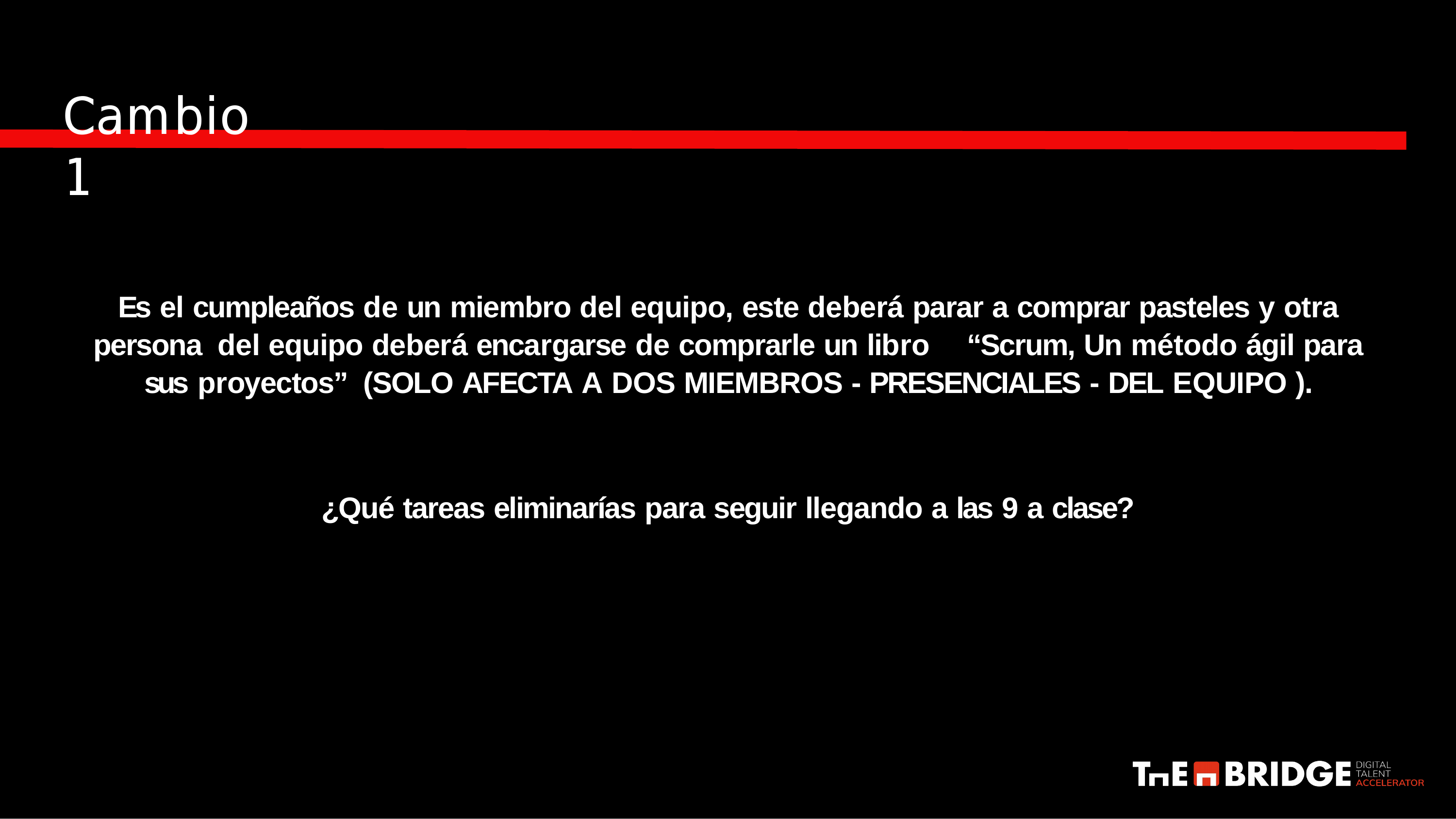

# Cambio 1
Es el cumpleaños de un miembro del equipo, este deberá parar a comprar pasteles y otra persona  del equipo deberá encargarse de comprarle un libro	“Scrum, Un método ágil para sus proyectos”  (SOLO AFECTA A DOS MIEMBROS - PRESENCIALES - DEL EQUIPO ).

¿Qué tareas eliminarías para seguir llegando a las 9 a clase?